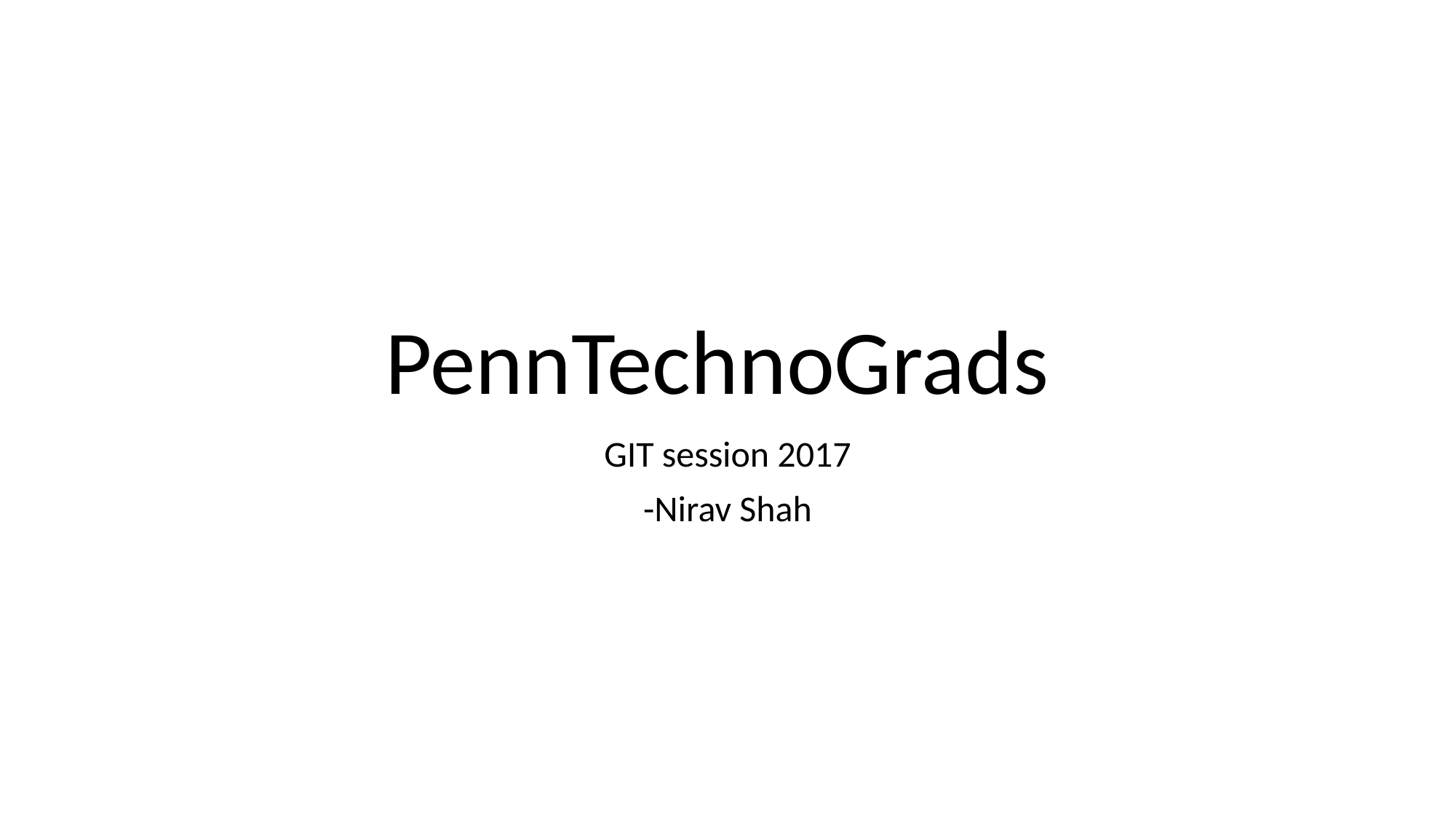

# PennTechnoGrads
GIT session 2017
-Nirav Shah